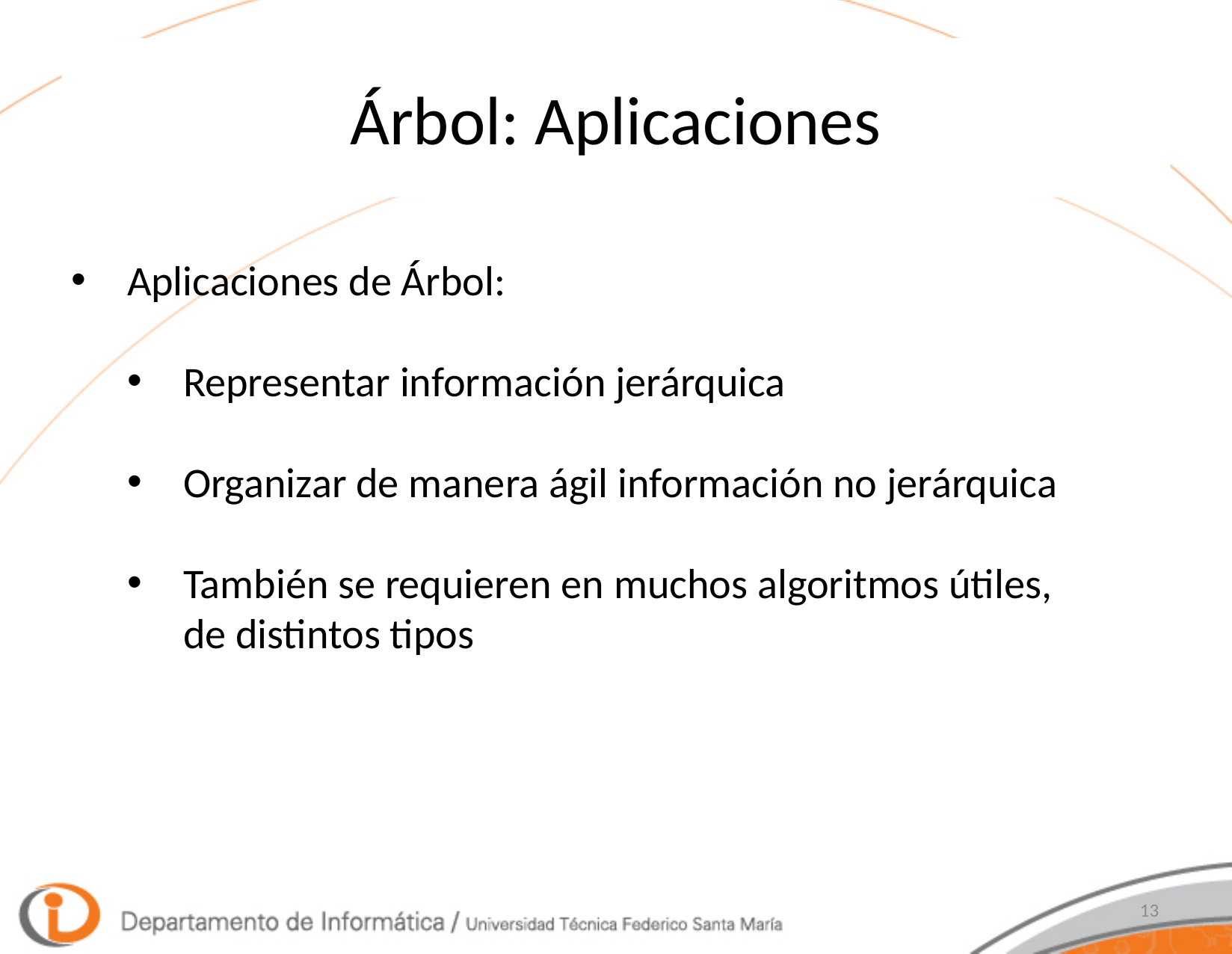

# Árbol: Aplicaciones
Aplicaciones de Árbol:

Representar información jerárquica

Organizar de manera ágil información no jerárquica

También se requieren en muchos algoritmos útiles, de distintos tipos
13